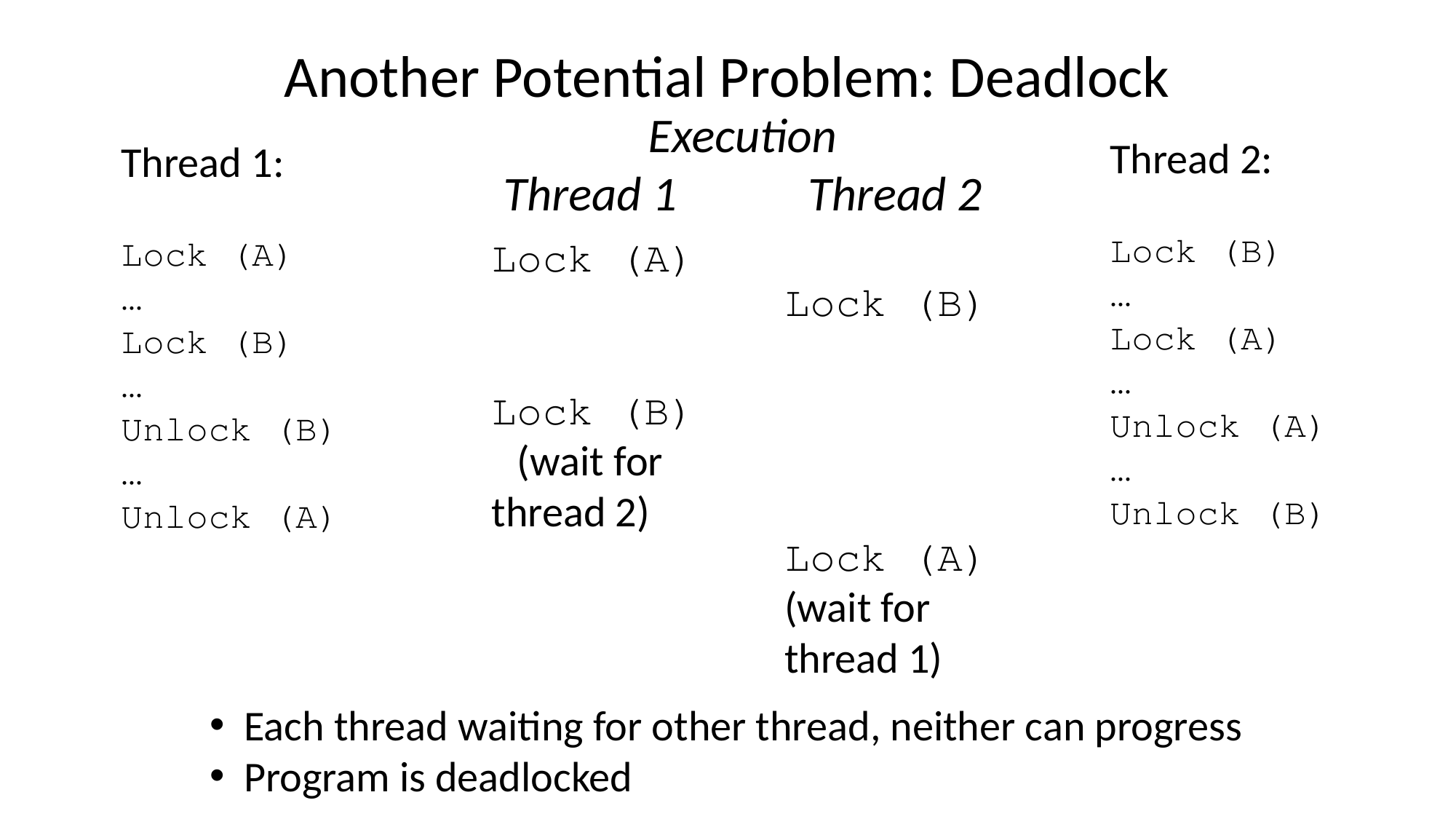

# Another Potential Problem: Deadlock
Execution
Thread 1            Thread 2
Thread 2:

Lock (B)
…
Lock (A)
…
Unlock (A)
…
Unlock (B)
Thread 1:

Lock (A)
…
Lock (B)
…
Unlock (B)
…
Unlock (A)
Lock (A)

Lock (B)   (wait for thread 2)

Lock (B)

Lock (A)   (wait for thread 1)

Each thread waiting for other thread, neither can progress
Program is deadlocked